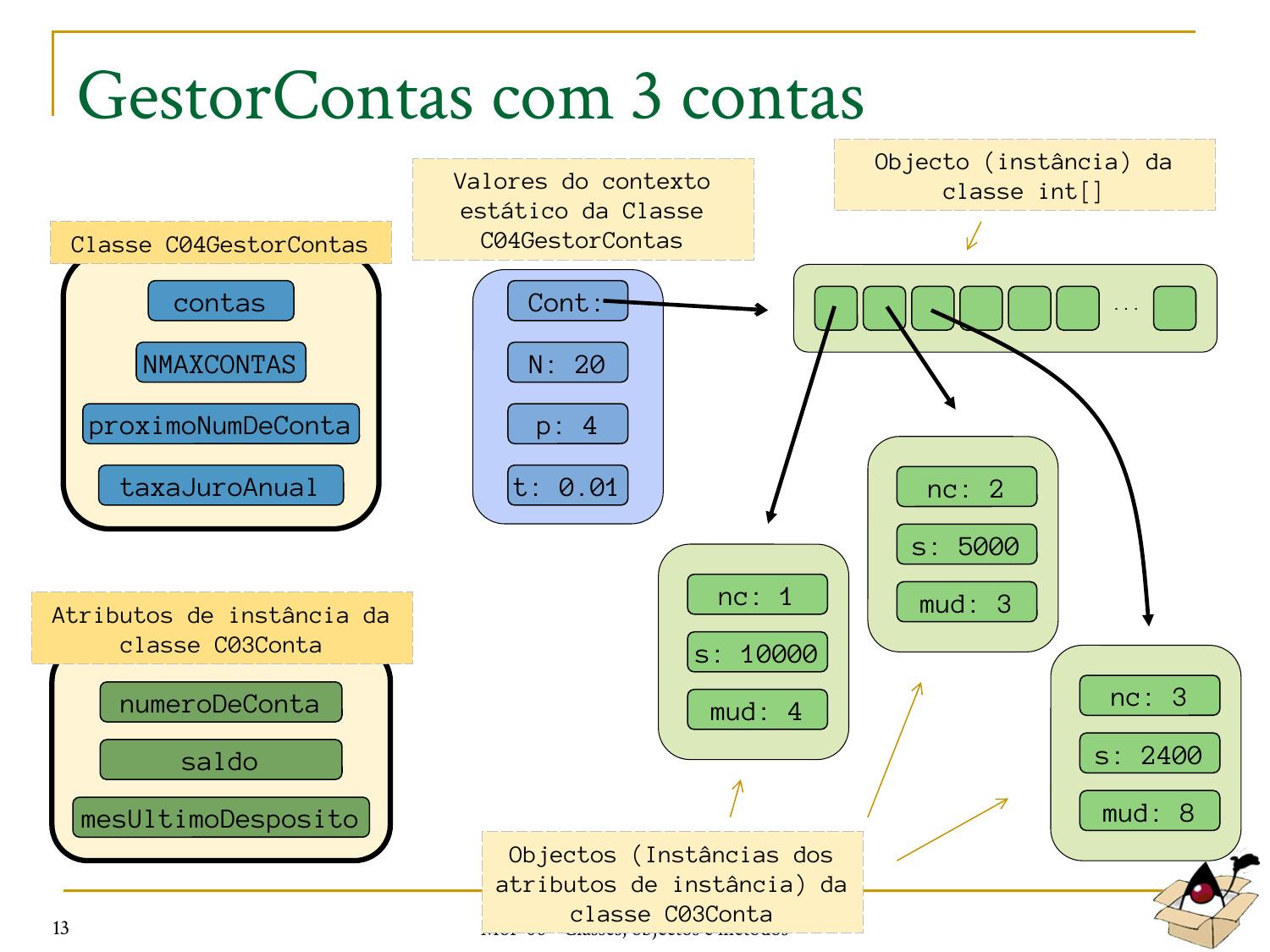

# GestorContas com 3 contas
Objecto (instância) da classe int[]
Valores do contexto estático da Classe C04GestorContas
Classe C04GestorContas

contas
Cont:
...

NMAXCONTAS
N: 20
proximoNumDeConta
p: 4

taxaJuroAnual
t: 0.01
nc: 2
s: 5000

nc: 1
mud: 3
Atributos de instância da classe C03Conta
s: 10000

nc: 3
numeroDeConta
mud: 4
s: 2400
saldo
mud: 8
mesUltimoDesposito
Objectos (Instâncias dos atributos de instância) da classe C03Conta
MoP 06 - Classes, objectos e métodos